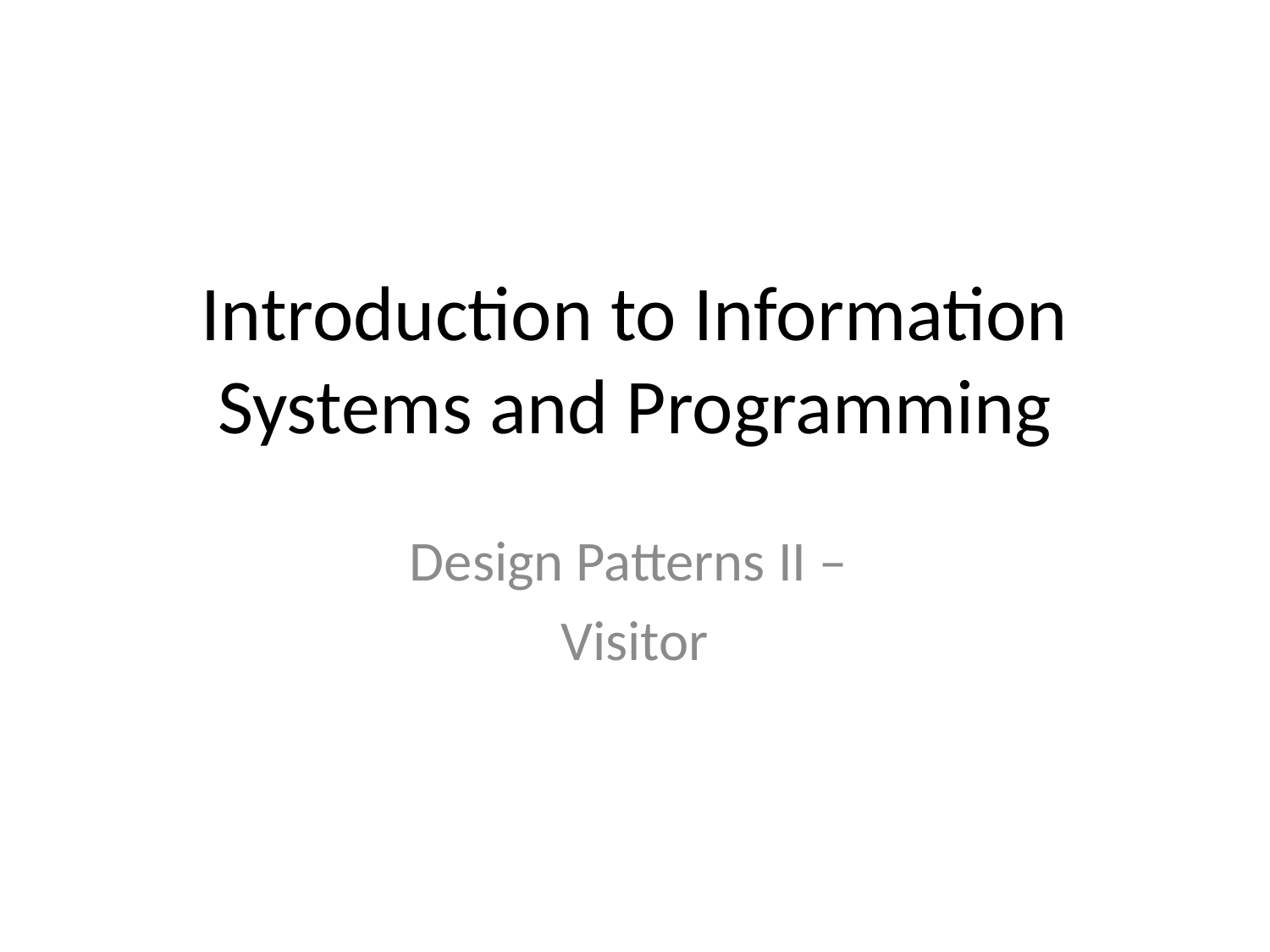

# Introduction to Information Systems and Programming
Design Patterns II –
Visitor